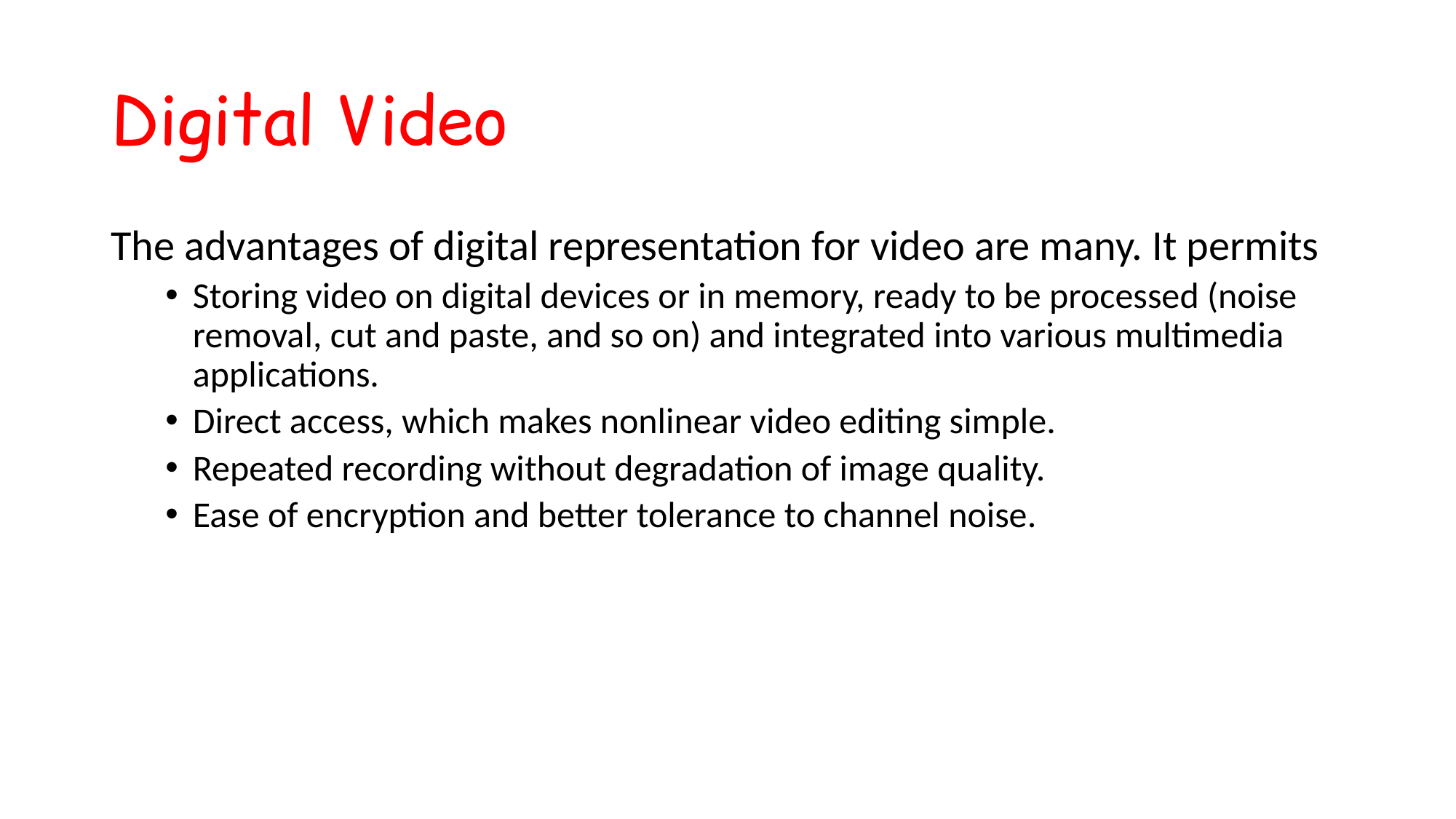

# Digital Video
The advantages of digital representation for video are many. It permits
Storing video on digital devices or in memory, ready to be processed (noise removal, cut and paste, and so on) and integrated into various multimedia applications.
Direct access, which makes nonlinear video editing simple.
Repeated recording without degradation of image quality.
Ease of encryption and better tolerance to channel noise.